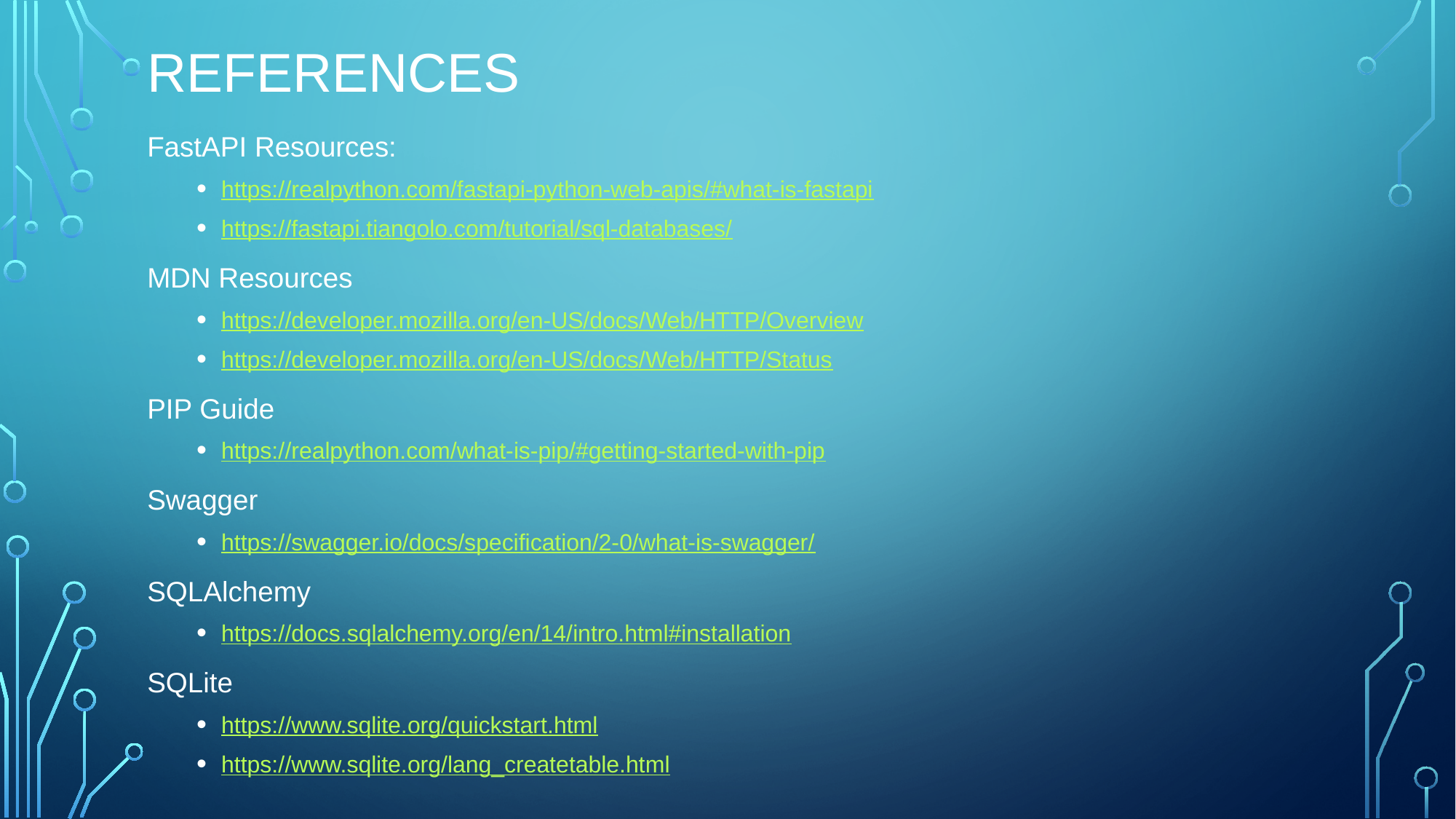

# References
FastAPI Resources:
https://realpython.com/fastapi-python-web-apis/#what-is-fastapi
https://fastapi.tiangolo.com/tutorial/sql-databases/
MDN Resources
https://developer.mozilla.org/en-US/docs/Web/HTTP/Overview
https://developer.mozilla.org/en-US/docs/Web/HTTP/Status
PIP Guide
https://realpython.com/what-is-pip/#getting-started-with-pip
Swagger
https://swagger.io/docs/specification/2-0/what-is-swagger/
SQLAlchemy
https://docs.sqlalchemy.org/en/14/intro.html#installation
SQLite
https://www.sqlite.org/quickstart.html
https://www.sqlite.org/lang_createtable.html